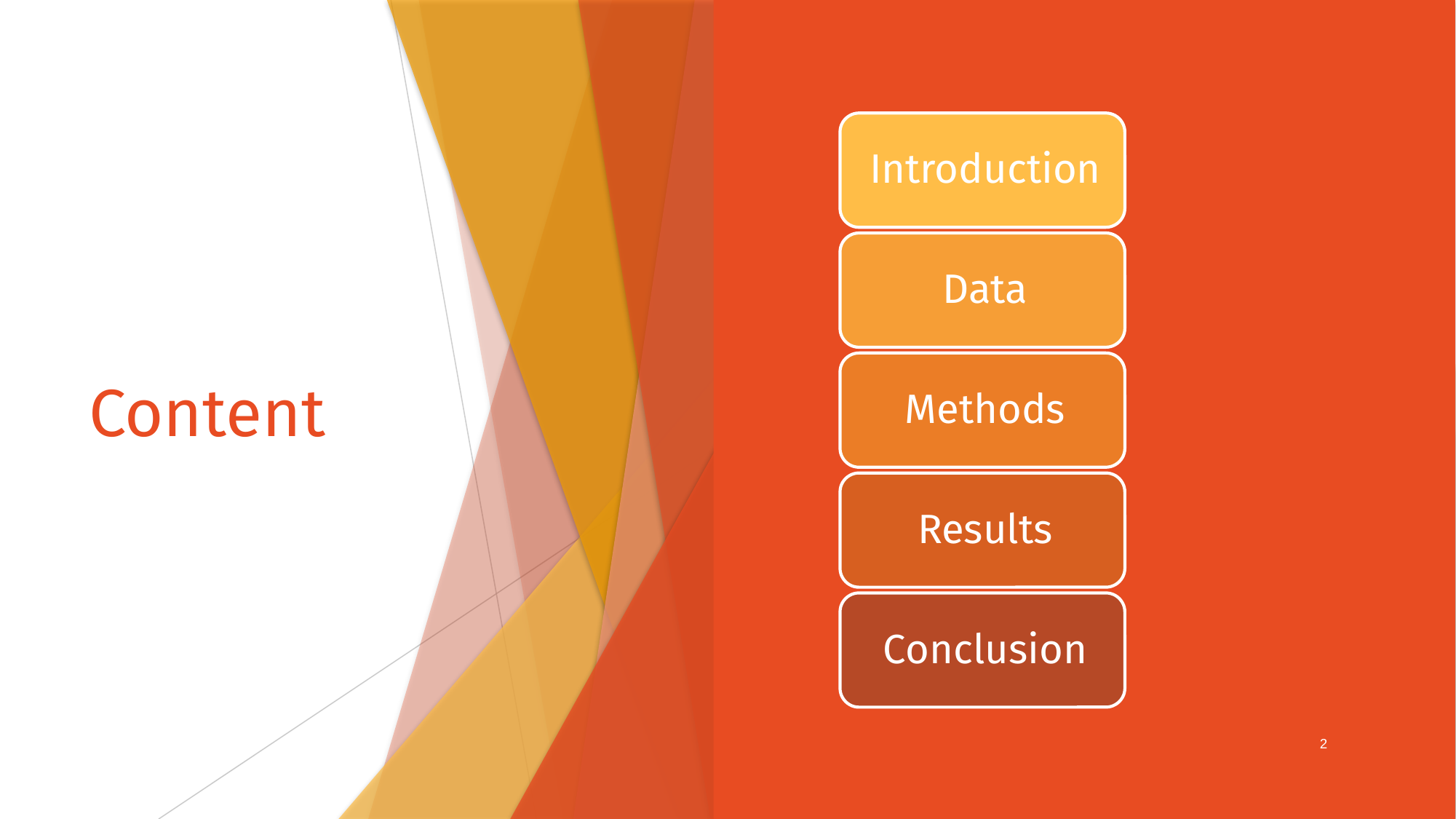

Introduction
Data
Methods
Results
Conclusion
# Content
2